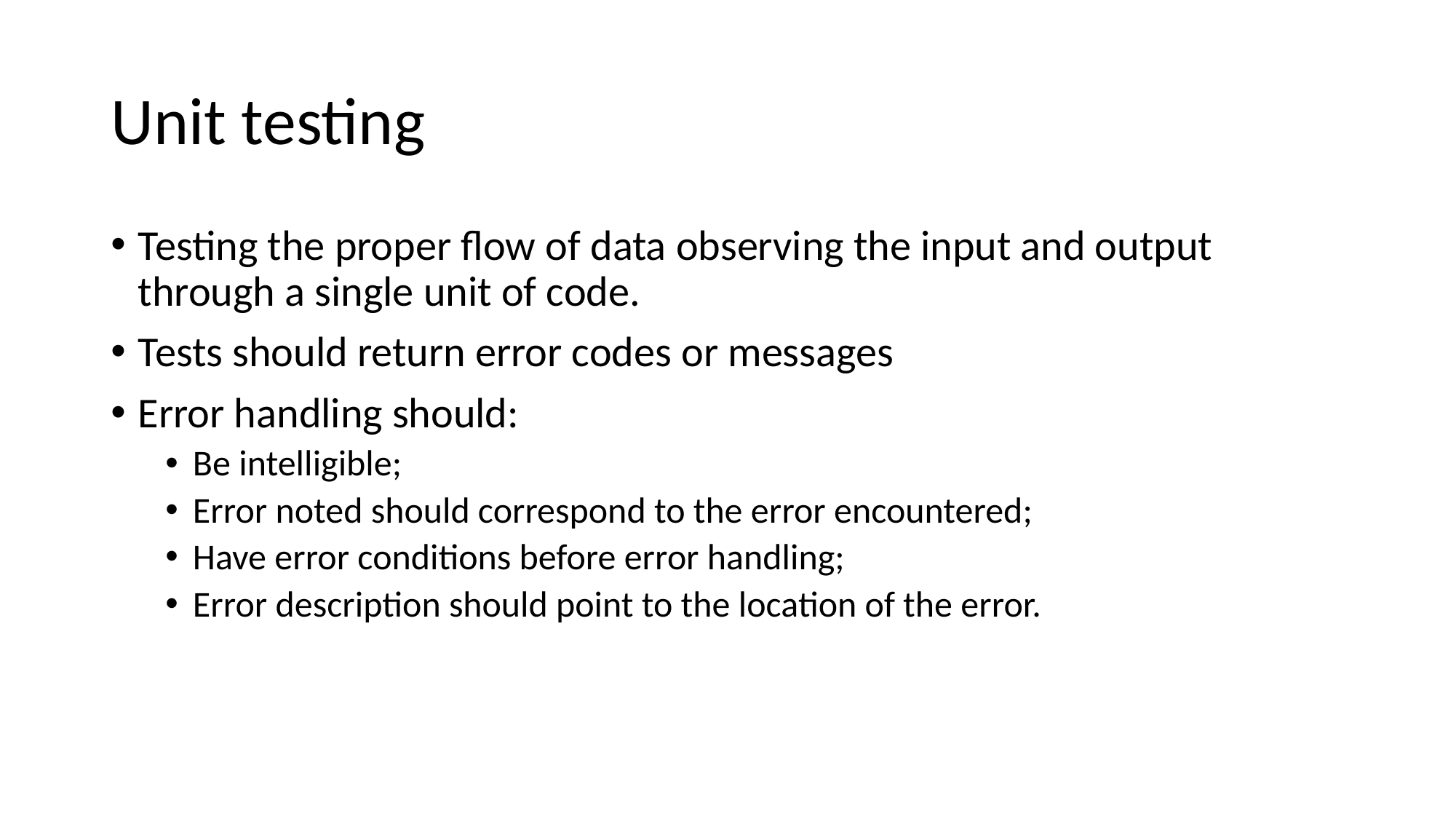

# Unit testing
Testing the proper flow of data observing the input and output through a single unit of code.
Tests should return error codes or messages
Error handling should:
Be intelligible;
Error noted should correspond to the error encountered;
Have error conditions before error handling;
Error description should point to the location of the error.